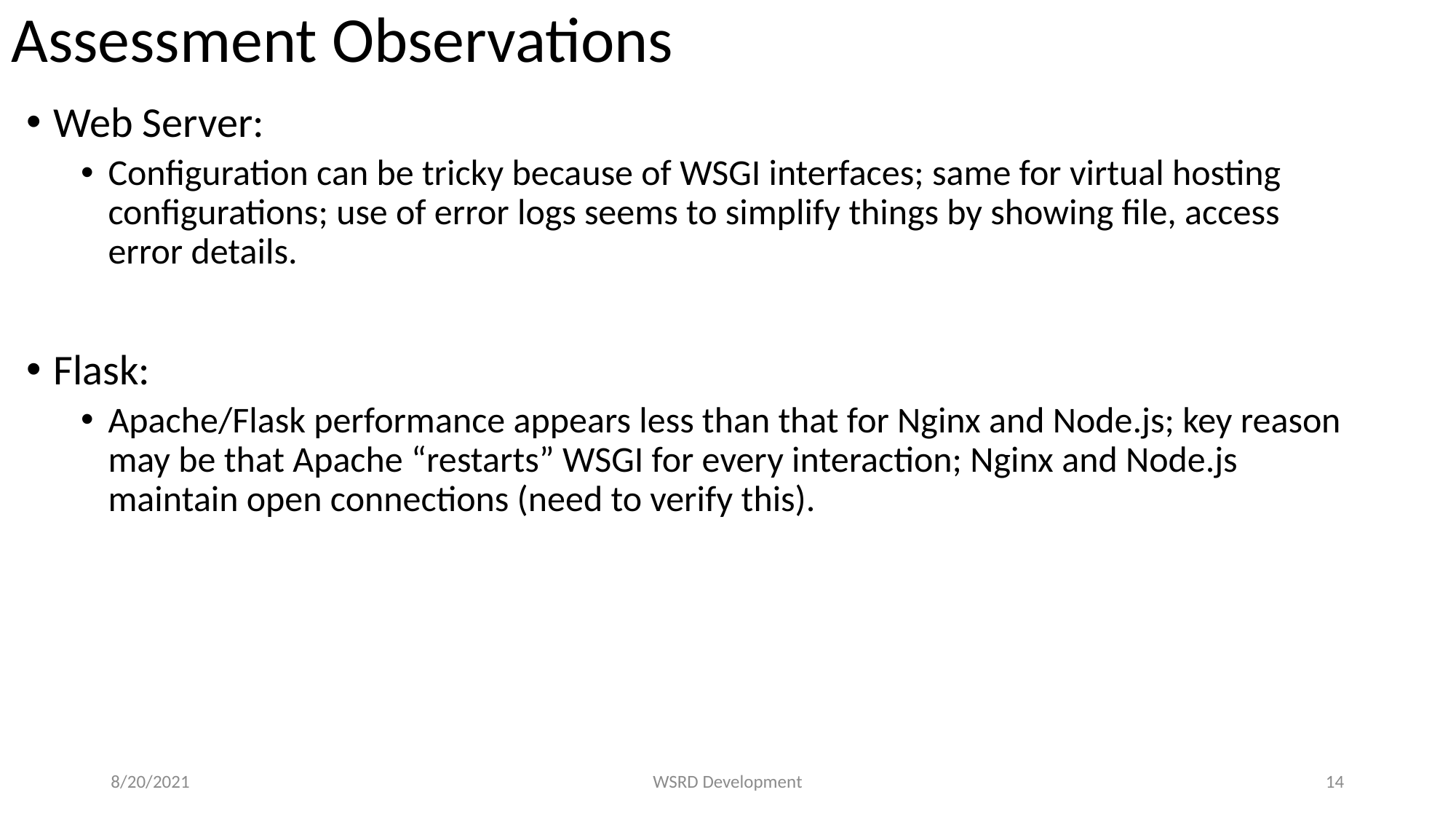

# Assessment Observations
Web Server:
Configuration can be tricky because of WSGI interfaces; same for virtual hosting configurations; use of error logs seems to simplify things by showing file, access error details.

Flask:
Apache/Flask performance appears less than that for Nginx and Node.js; key reason may be that Apache “restarts” WSGI for every interaction; Nginx and Node.js maintain open connections (need to verify this).
8/20/2021
WSRD Development
14